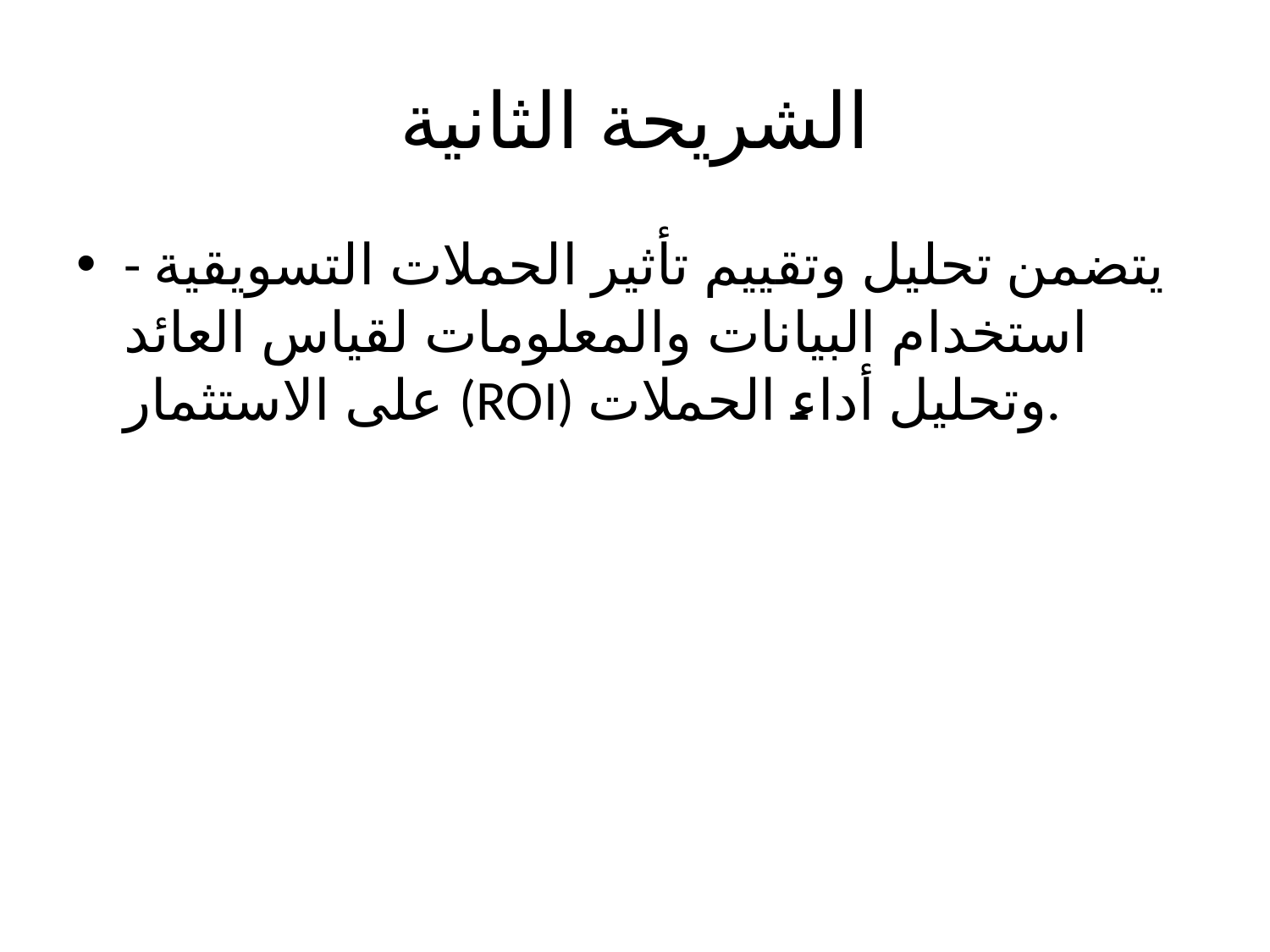

# الشريحة الثانية
- يتضمن تحليل وتقييم تأثير الحملات التسويقية استخدام البيانات والمعلومات لقياس العائد على الاستثمار (ROI) وتحليل أداء الحملات.